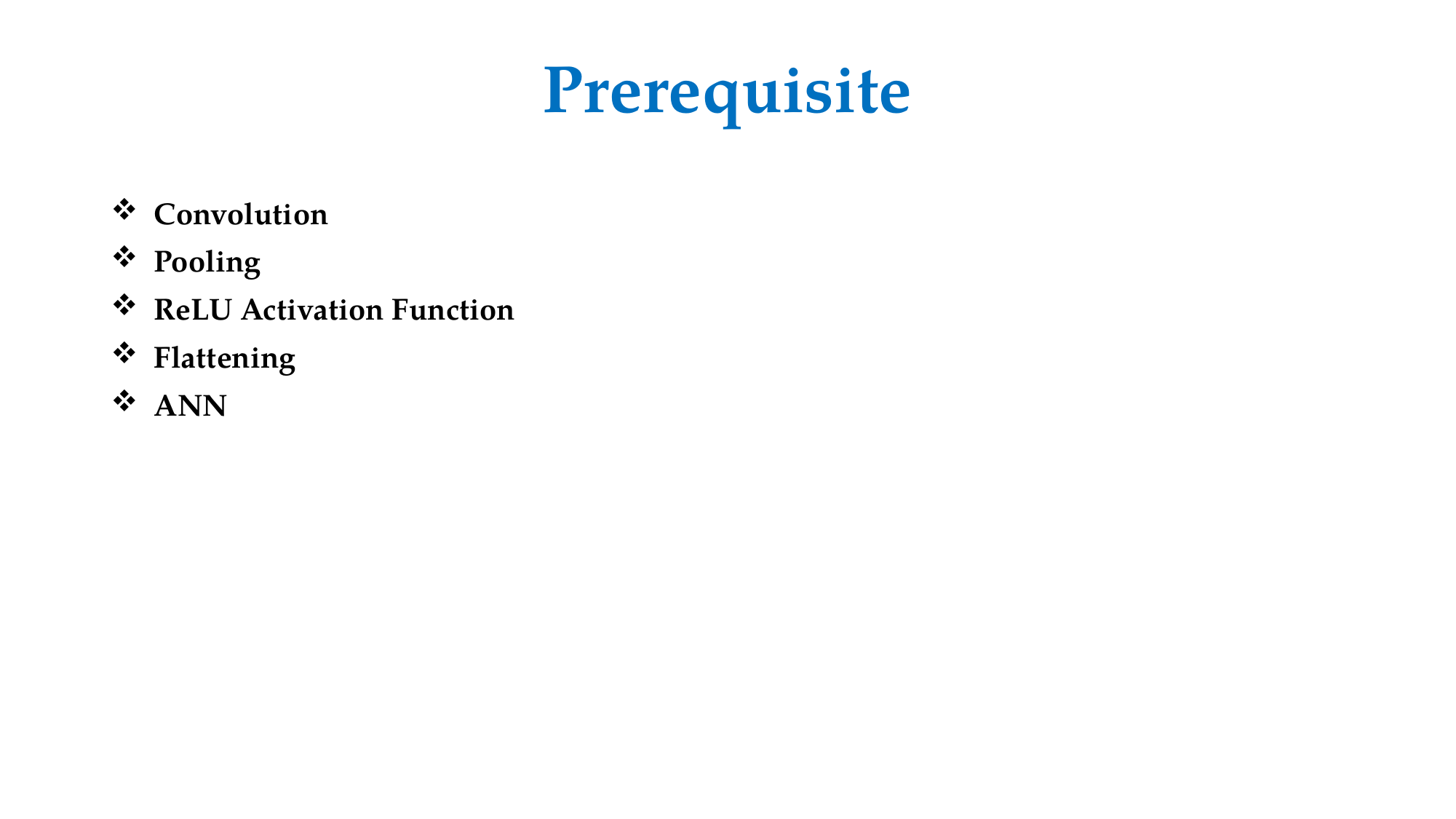

# Prerequisite
Convolution
Pooling
ReLU Activation Function
Flattening
ANN